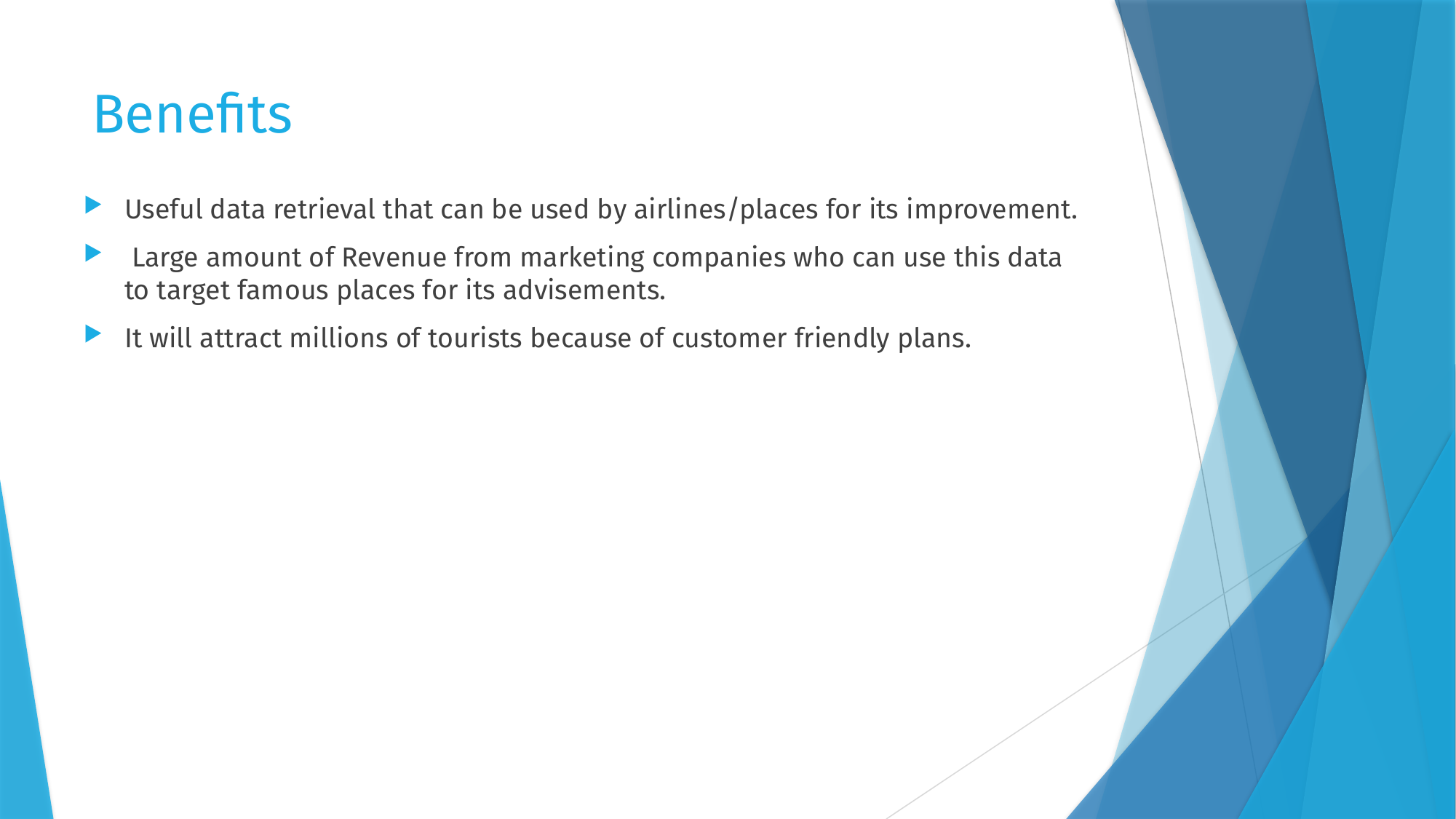

# Benefits
Useful data retrieval that can be used by airlines/places for its improvement.
 Large amount of Revenue from marketing companies who can use this data to target famous places for its advisements.
It will attract millions of tourists because of customer friendly plans.